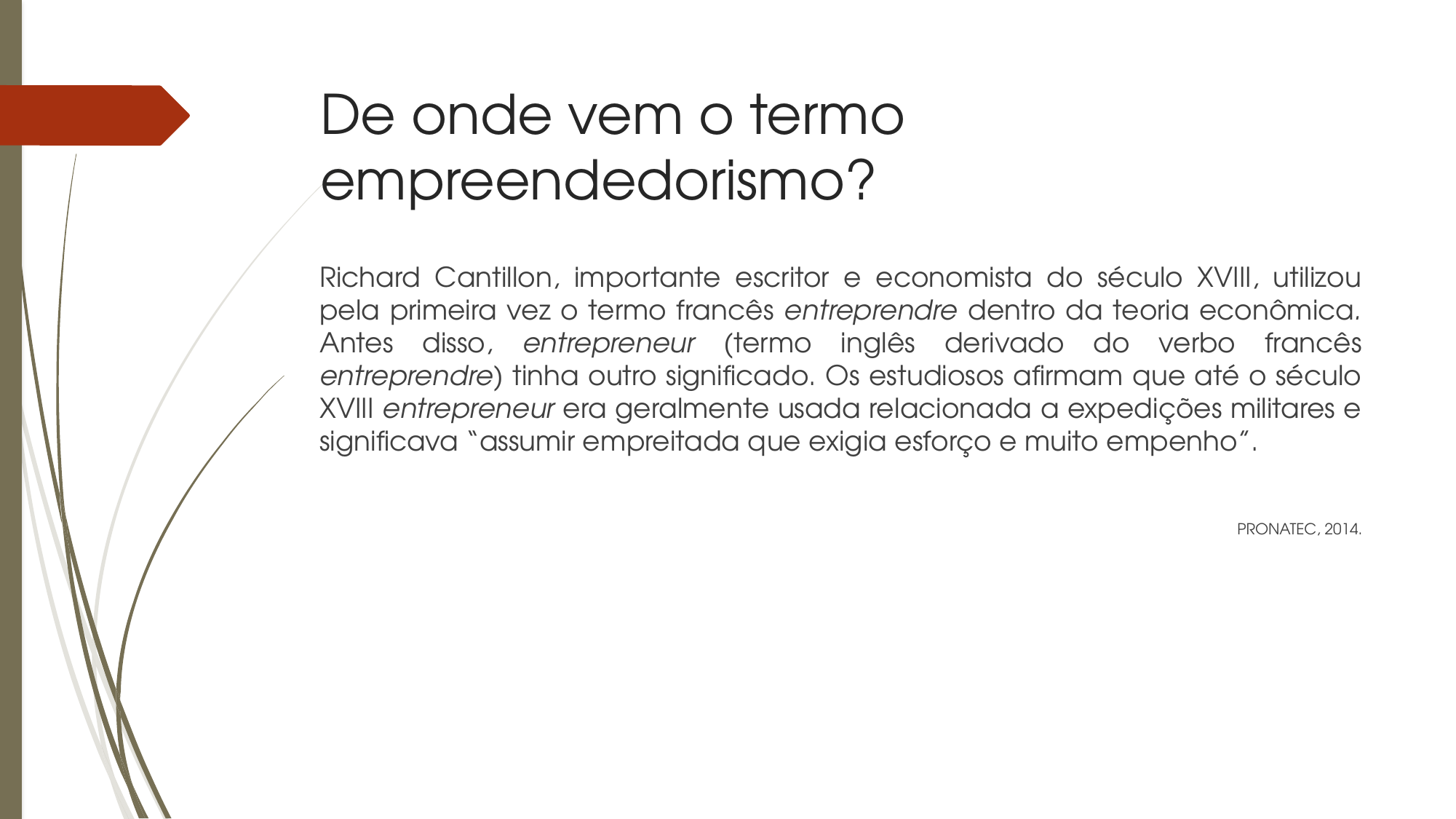

De onde vem o termo empreendedorismo?
Richard Cantillon, importante escritor e economista do século XVIII, utilizou pela primeira vez o termo francês entreprendre dentro da teoria econômica. Antes disso, entrepreneur (termo inglês derivado do verbo francês entreprendre) tinha outro significado. Os estudiosos afirmam que até o século XVIII entrepreneur era geralmente usada relacionada a expedições militares e significava “assumir empreitada que exigia esforço e muito empenho”.

PRONATEC, 2014.